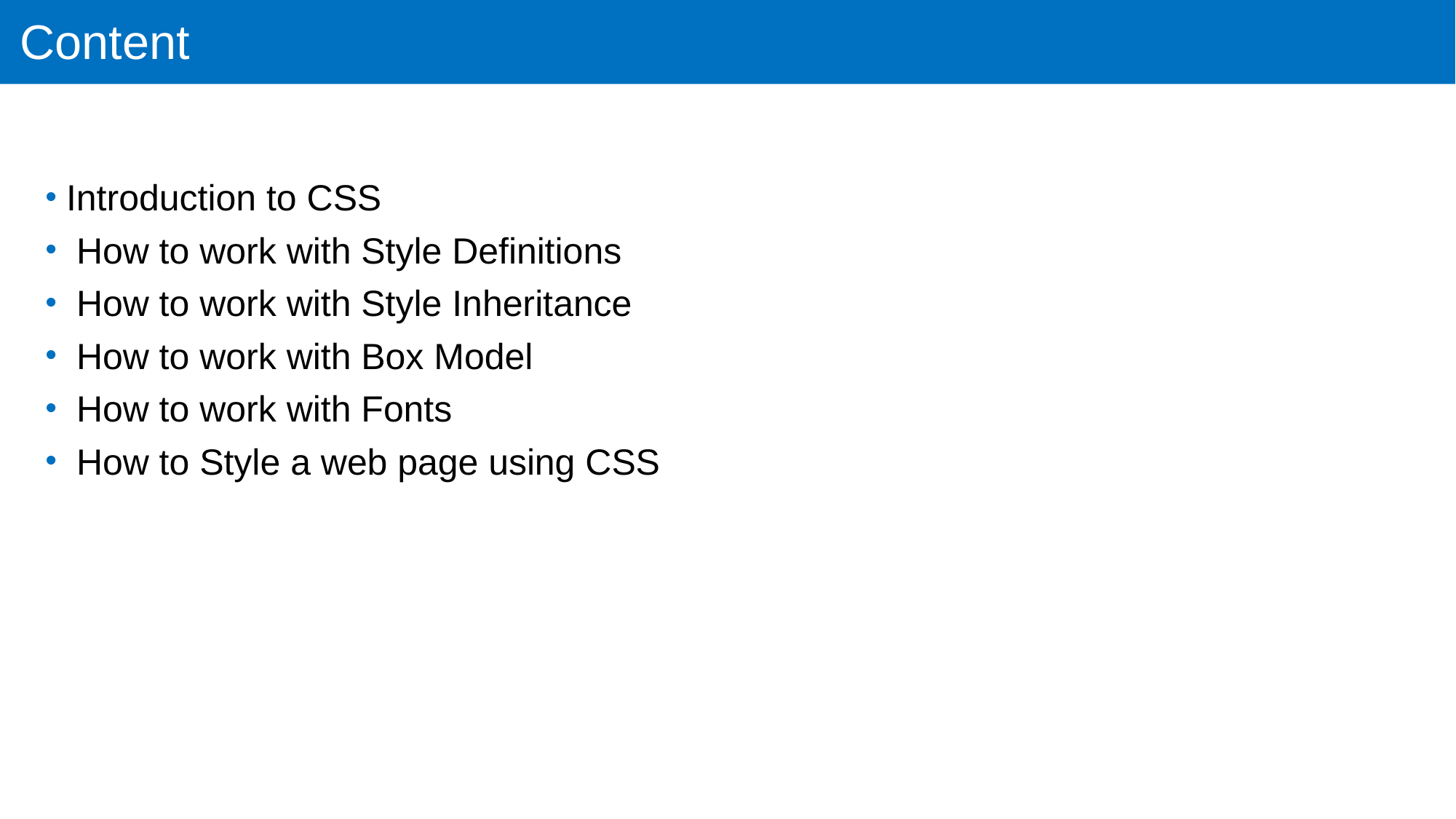

# Content

Introduction to CSS
 How to work with Style Definitions
 How to work with Style Inheritance
 How to work with Box Model
 How to work with Fonts
 How to Style a web page using CSS